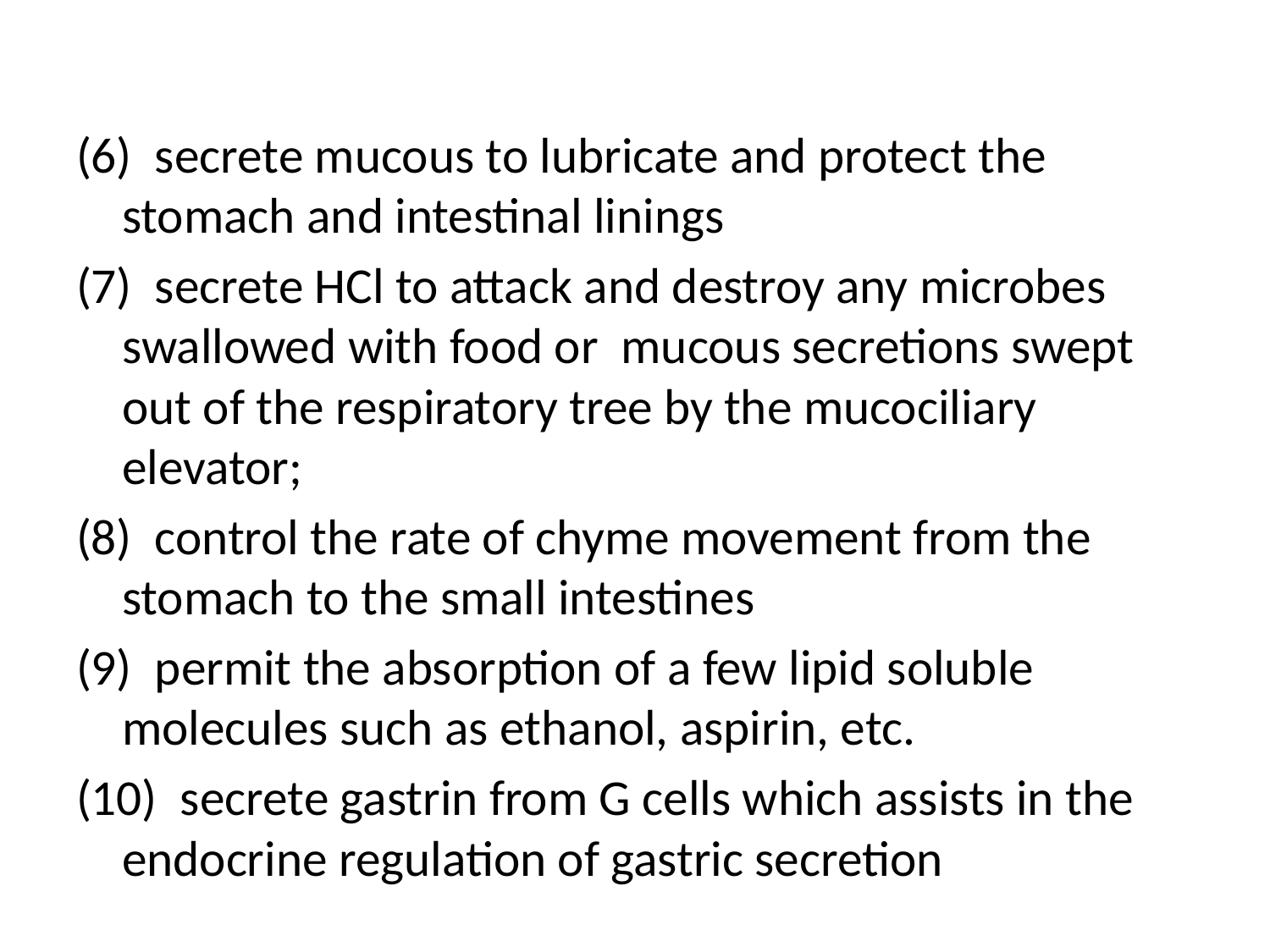

#
(6)  secrete mucous to lubricate and protect the stomach and intestinal linings
(7)  secrete HCl to attack and destroy any microbes swallowed with food or  mucous secretions swept out of the respiratory tree by the mucociliary elevator;
(8)  control the rate of chyme movement from the stomach to the small intestines
(9)  permit the absorption of a few lipid soluble molecules such as ethanol, aspirin, etc.
(10)  secrete gastrin from G cells which assists in the endocrine regulation of gastric secretion